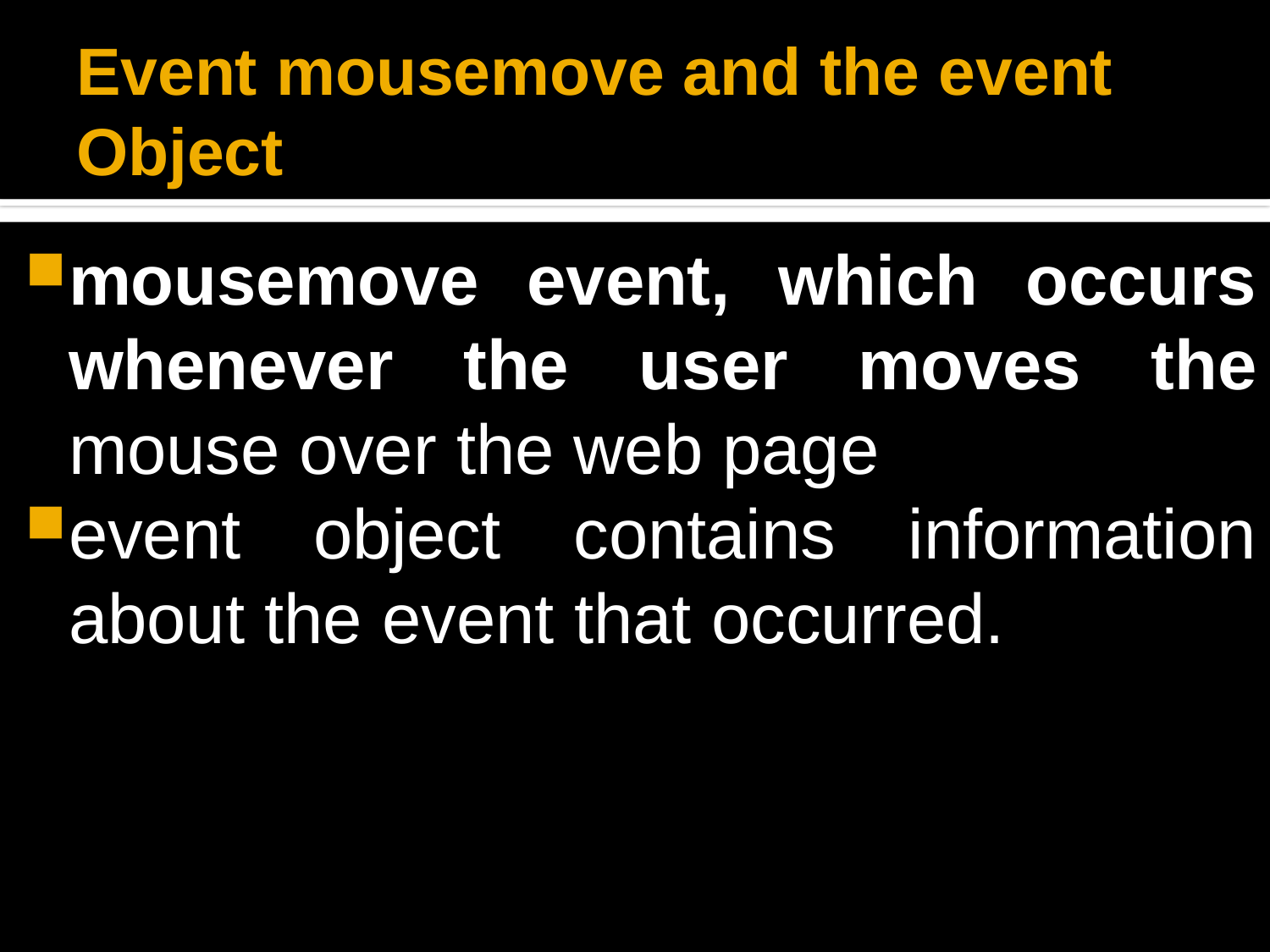

# Event mousemove and the event Object
mousemove event, which occurs whenever the user moves the mouse over the web page
event object contains information about the event that occurred.